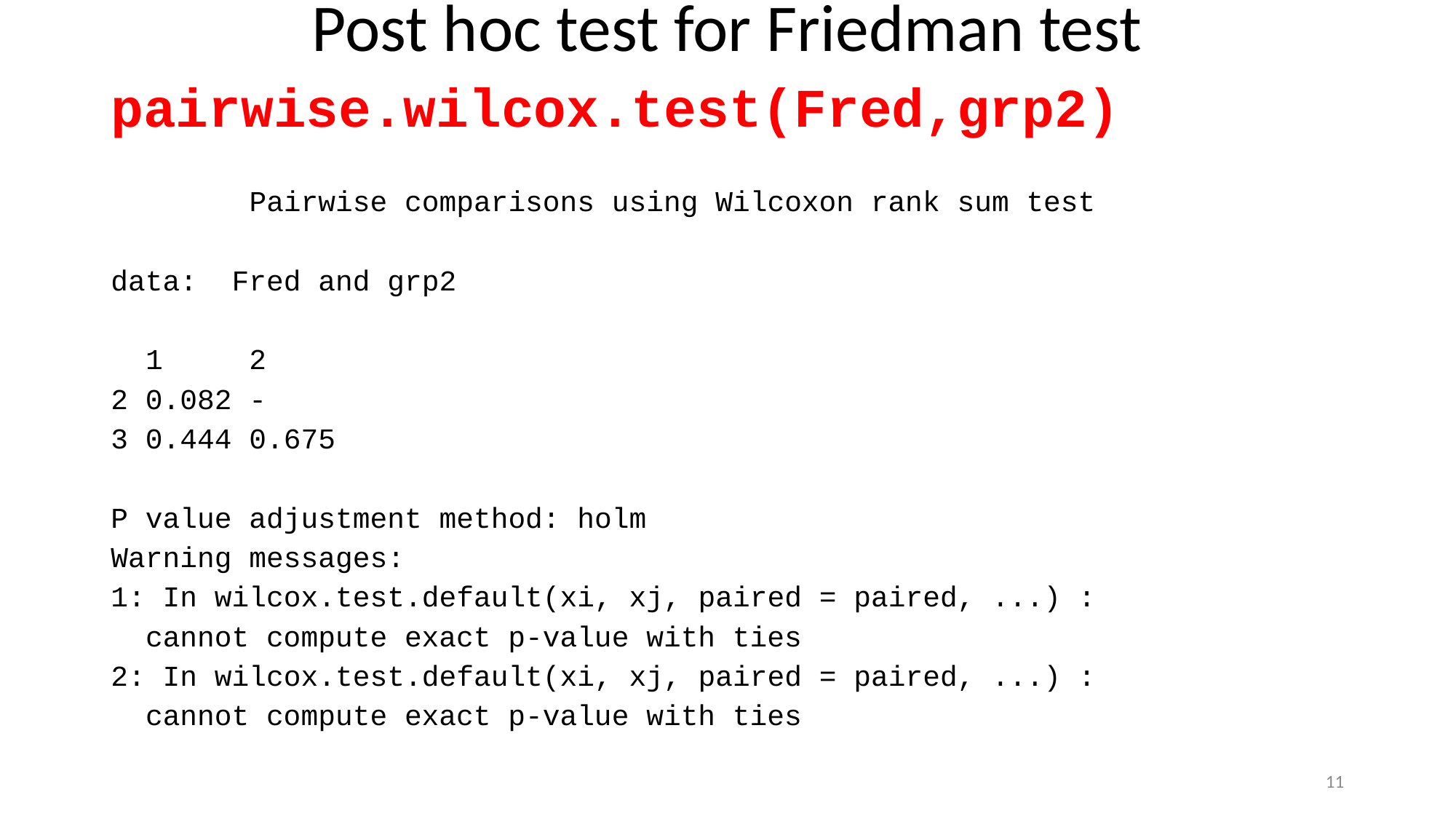

# Post hoc test for Friedman test
pairwise.wilcox.test(Fred,grp2)

        Pairwise comparisons using Wilcoxon rank sum test

data:  Fred and grp2

  1     2
2 0.082 -
3 0.444 0.675

P value adjustment method: holm
Warning messages:
1: In wilcox.test.default(xi, xj, paired = paired, ...) :
  cannot compute exact p-value with ties
2: In wilcox.test.default(xi, xj, paired = paired, ...) :
  cannot compute exact p-value with ties

11